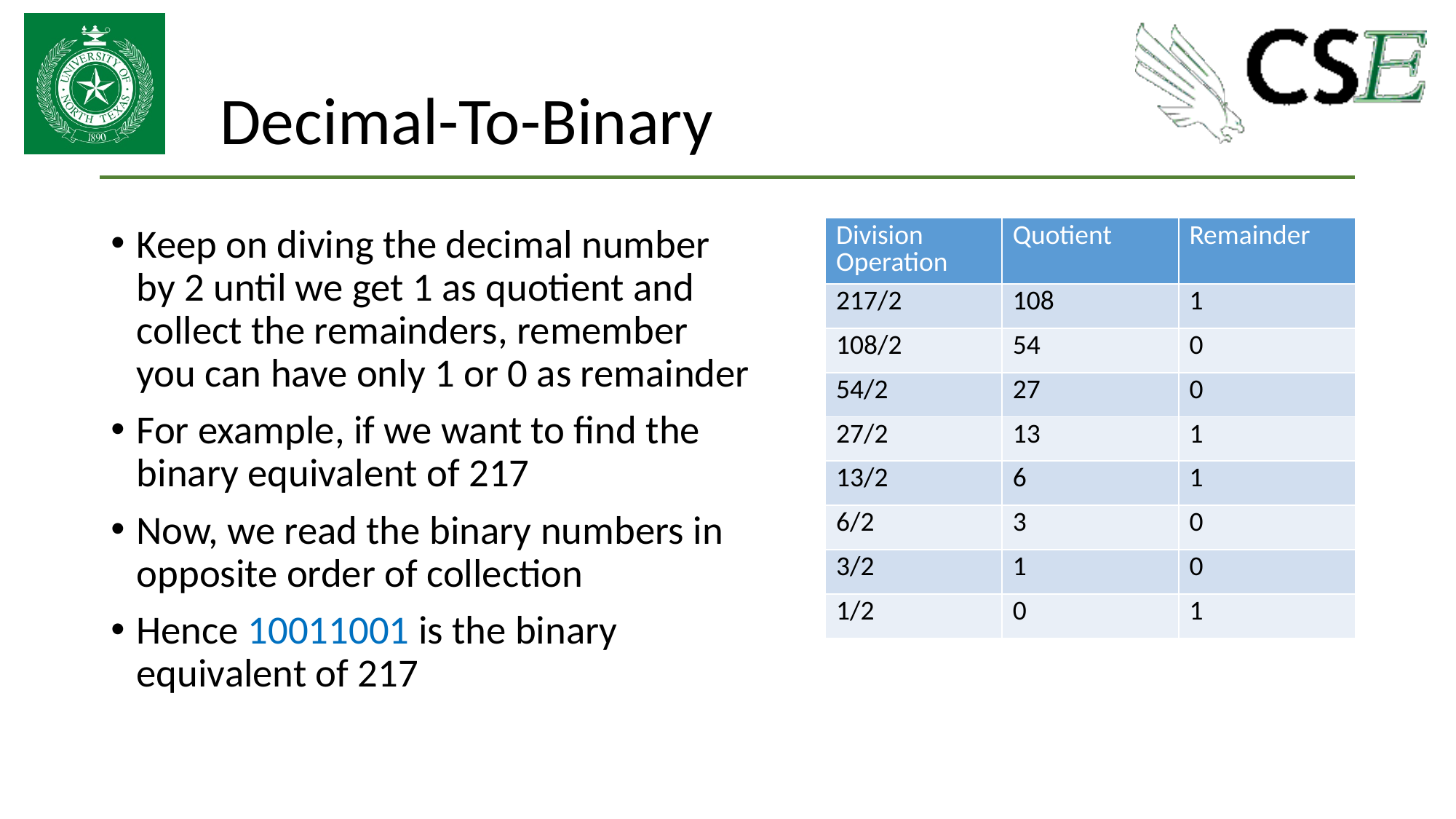

# Decimal-To-Binary
Keep on diving the decimal number by 2 until we get 1 as quotient and collect the remainders, remember you can have only 1 or 0 as remainder
For example, if we want to find the binary equivalent of 217
Now, we read the binary numbers in opposite order of collection
Hence 10011001 is the binary equivalent of 217
| Division Operation | Quotient | Remainder |
| --- | --- | --- |
| 217/2 | 108 | 1 |
| 108/2 | 54 | 0 |
| 54/2 | 27 | 0 |
| 27/2 | 13 | 1 |
| 13/2 | 6 | 1 |
| 6/2 | 3 | 0 |
| 3/2 | 1 | 0 |
| 1/2 | 0 | 1 |